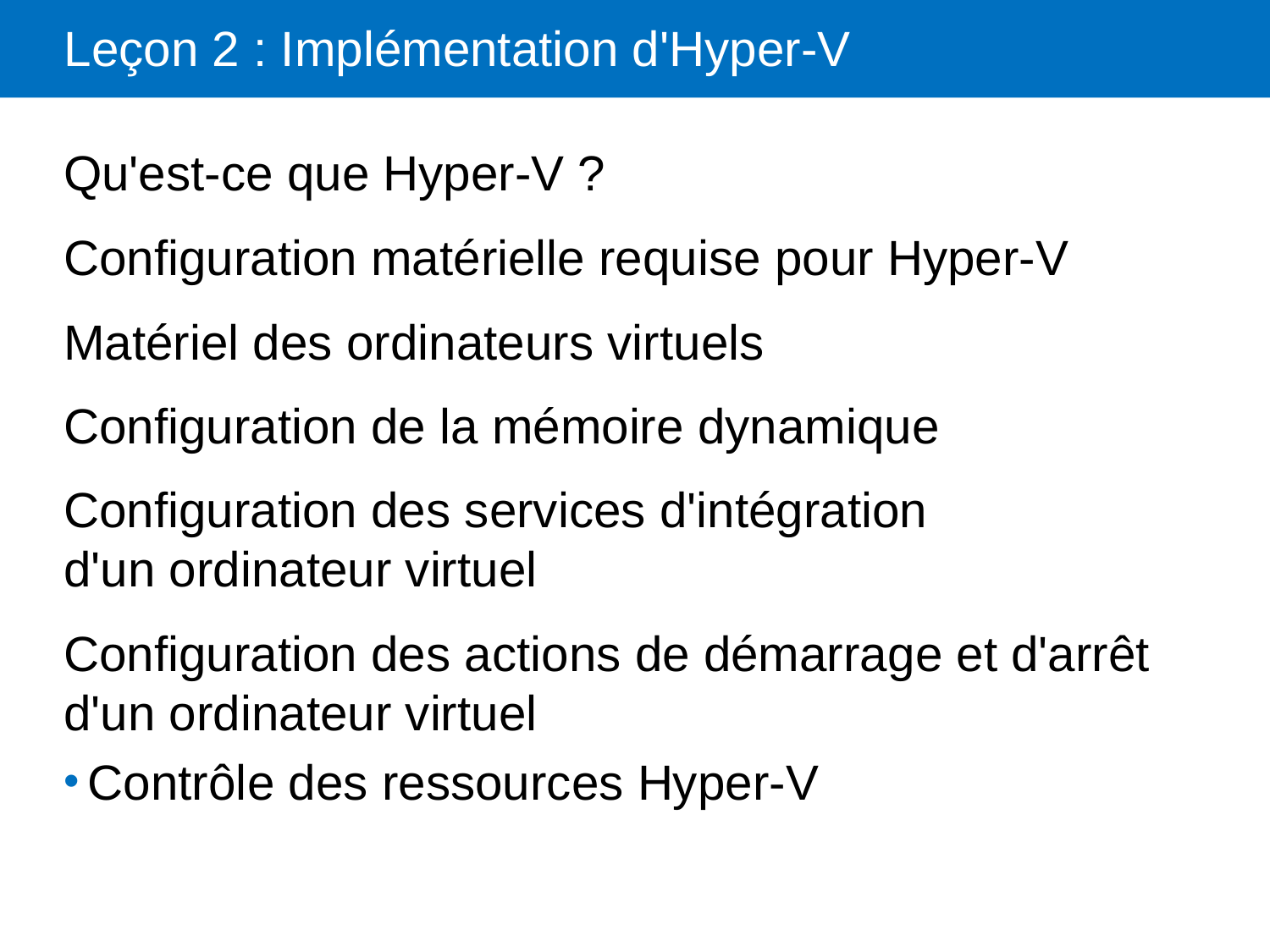

# Leçon 2 : Implémentation d'Hyper-V
Qu'est-ce que Hyper-V ?
Configuration matérielle requise pour Hyper-V
Matériel des ordinateurs virtuels
Configuration de la mémoire dynamique
Configuration des services d'intégration d'un ordinateur virtuel
Configuration des actions de démarrage et d'arrêt d'un ordinateur virtuel
Contrôle des ressources Hyper-V